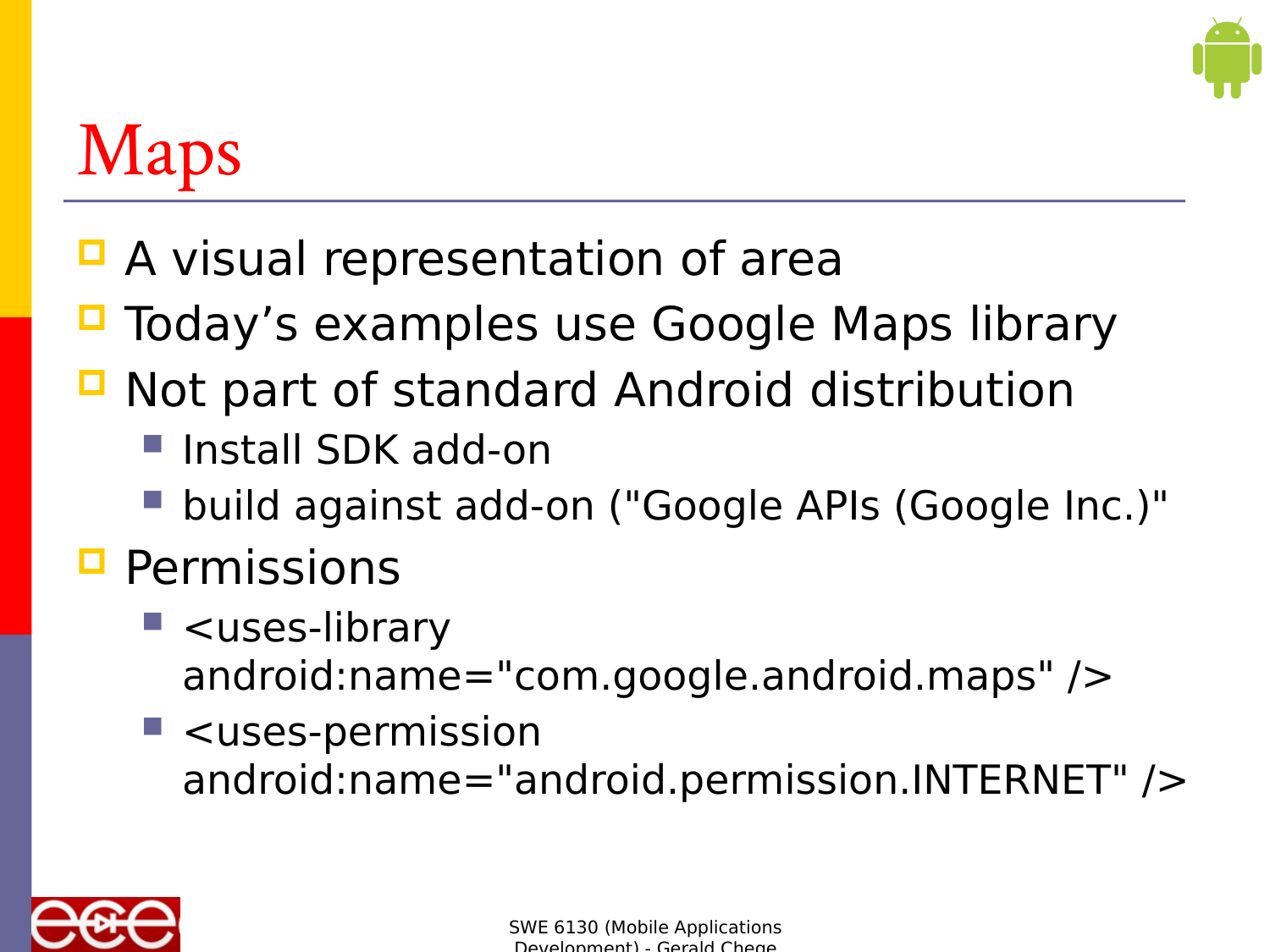

# Maps
A visual representation of area
Today’s examples use Google Maps library
Not part of standard Android distribution
Install SDK add-on
build against add-on ("Google APIs (Google Inc.)"
Permissions
<uses-library android:name="com.google.android.maps" />
<uses-permission android:name="android.permission.INTERNET" />
SWE 6130 (Mobile Applications Development) - Gerald Chege